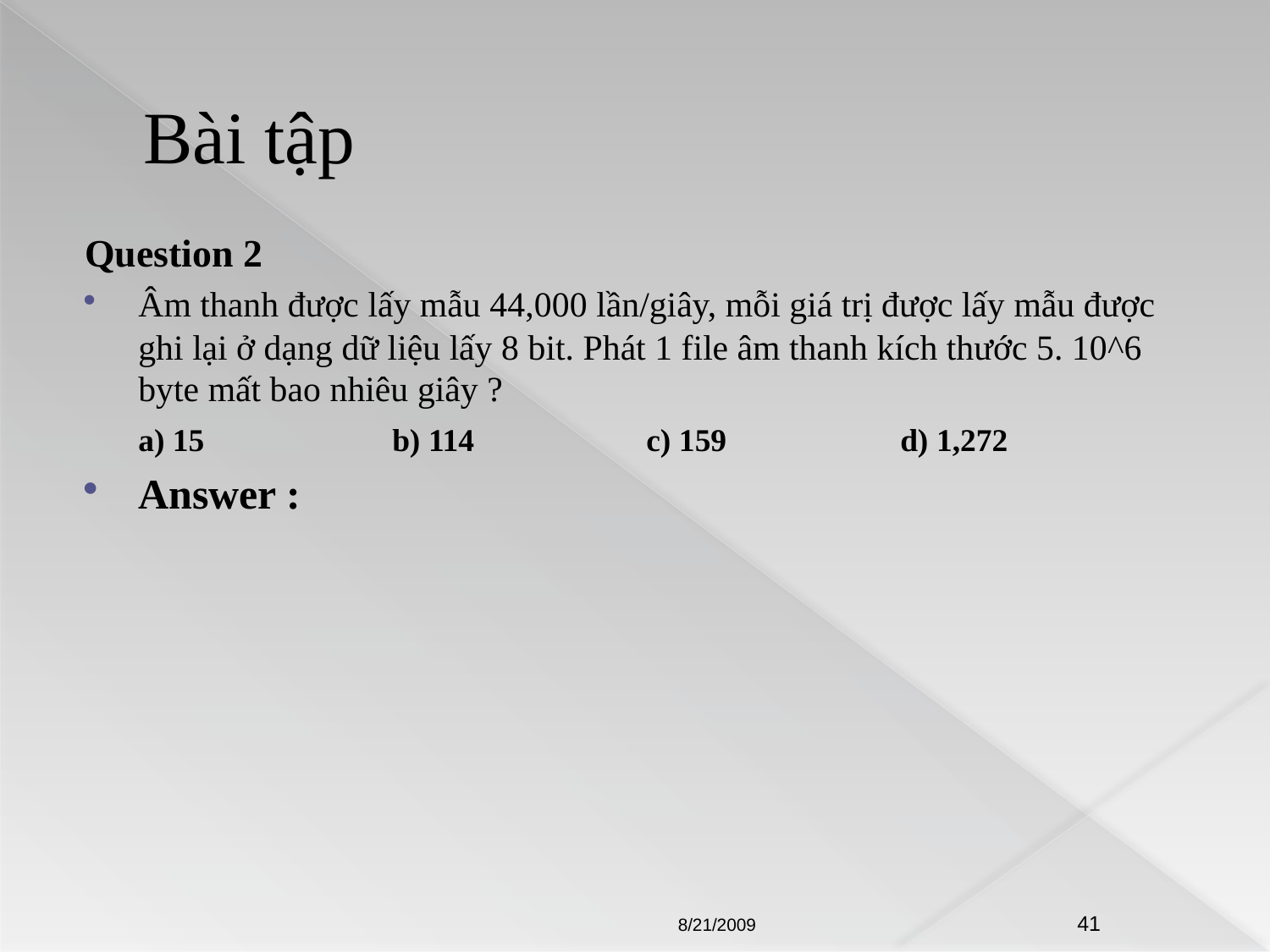

# Bài tập
Question 2
Âm thanh được lấy mẫu 44,000 lần/giây, mỗi giá trị được lấy mẫu được ghi lại ở dạng dữ liệu lấy 8 bit. Phát 1 file âm thanh kích thước 5. 10^6 byte mất bao nhiêu giây ?
	a) 15		b) 114		c) 159		d) 1,272
Answer :
8/21/2009
41